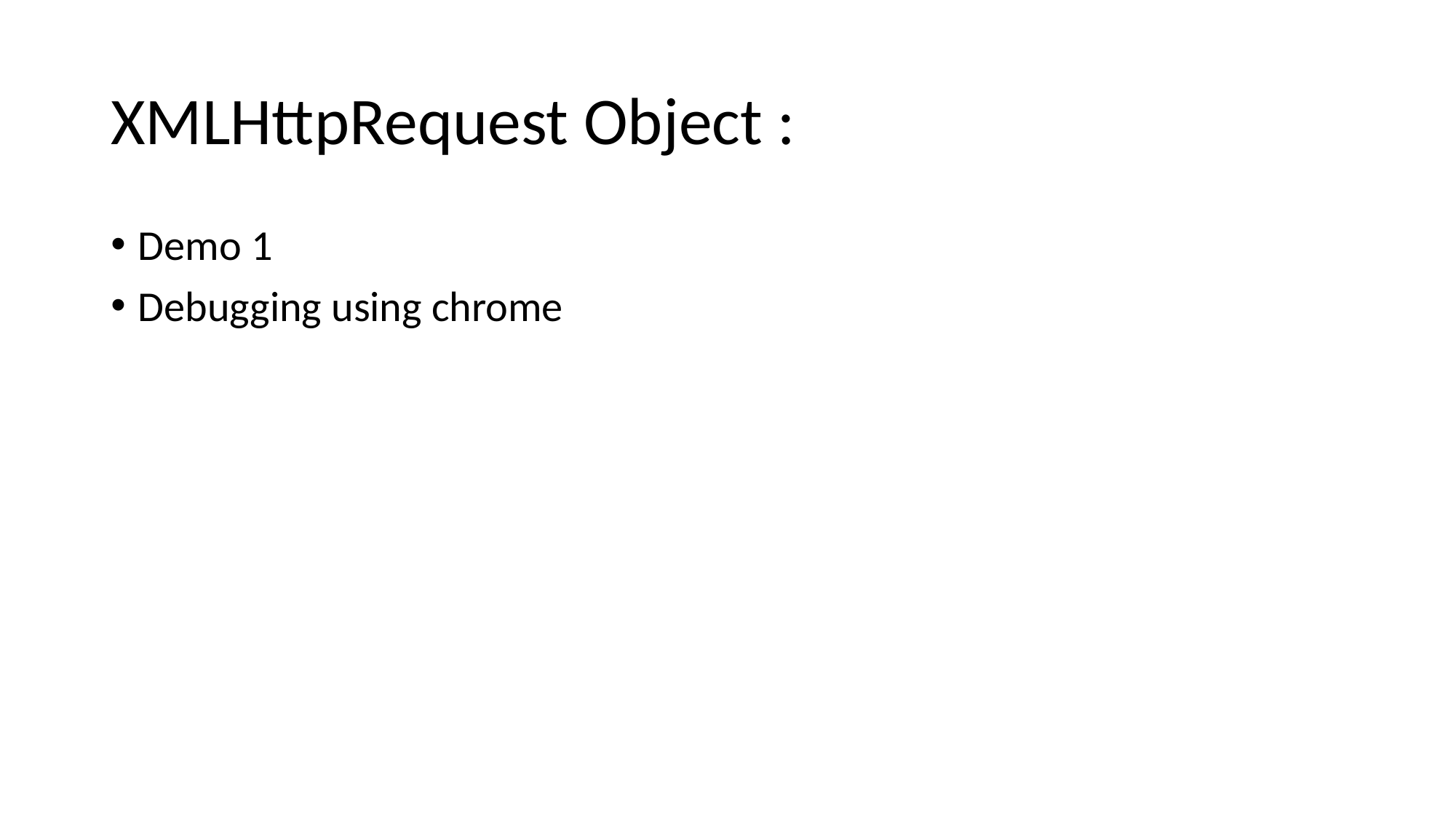

# XMLHttpRequest Object :
Demo 1
Debugging using chrome